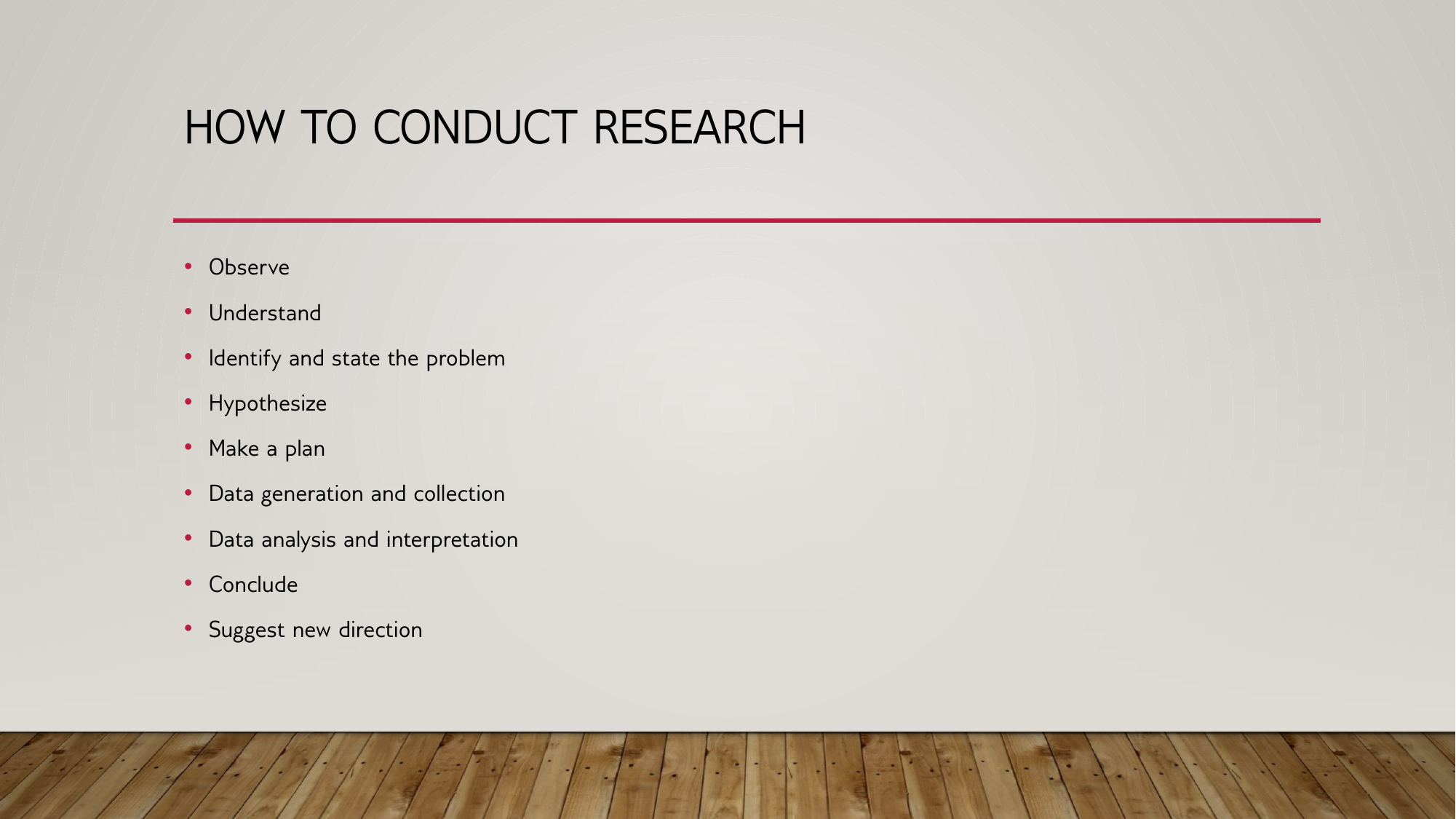

# How to conduct research
Observe
Understand
Identify and state the problem
Hypothesize
Make a plan
Data generation and collection
Data analysis and interpretation
Conclude
Suggest new direction